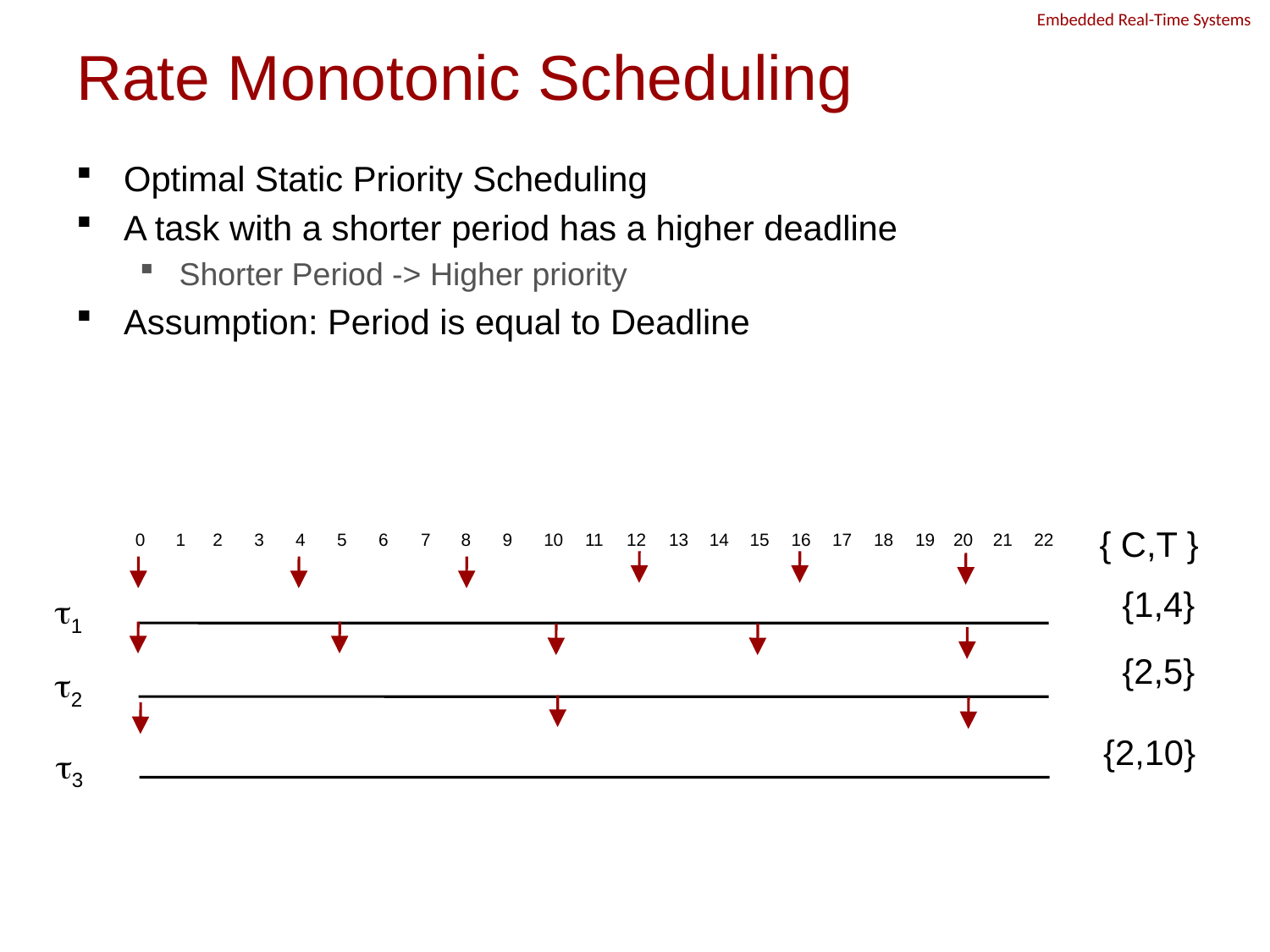

# Rate Monotonic Scheduling
Optimal Static Priority Scheduling
A task with a shorter period has a higher deadline
Shorter Period -> Higher priority
Assumption: Period is equal to Deadline

{ C,T }
0
1
2
3
4
5
6
7
8
9
10
11
12
13
14
15
16
17
18
19
 20
 21
 22
{1,4}
τ1

{2,5}
τ2

{2,10}
τ3